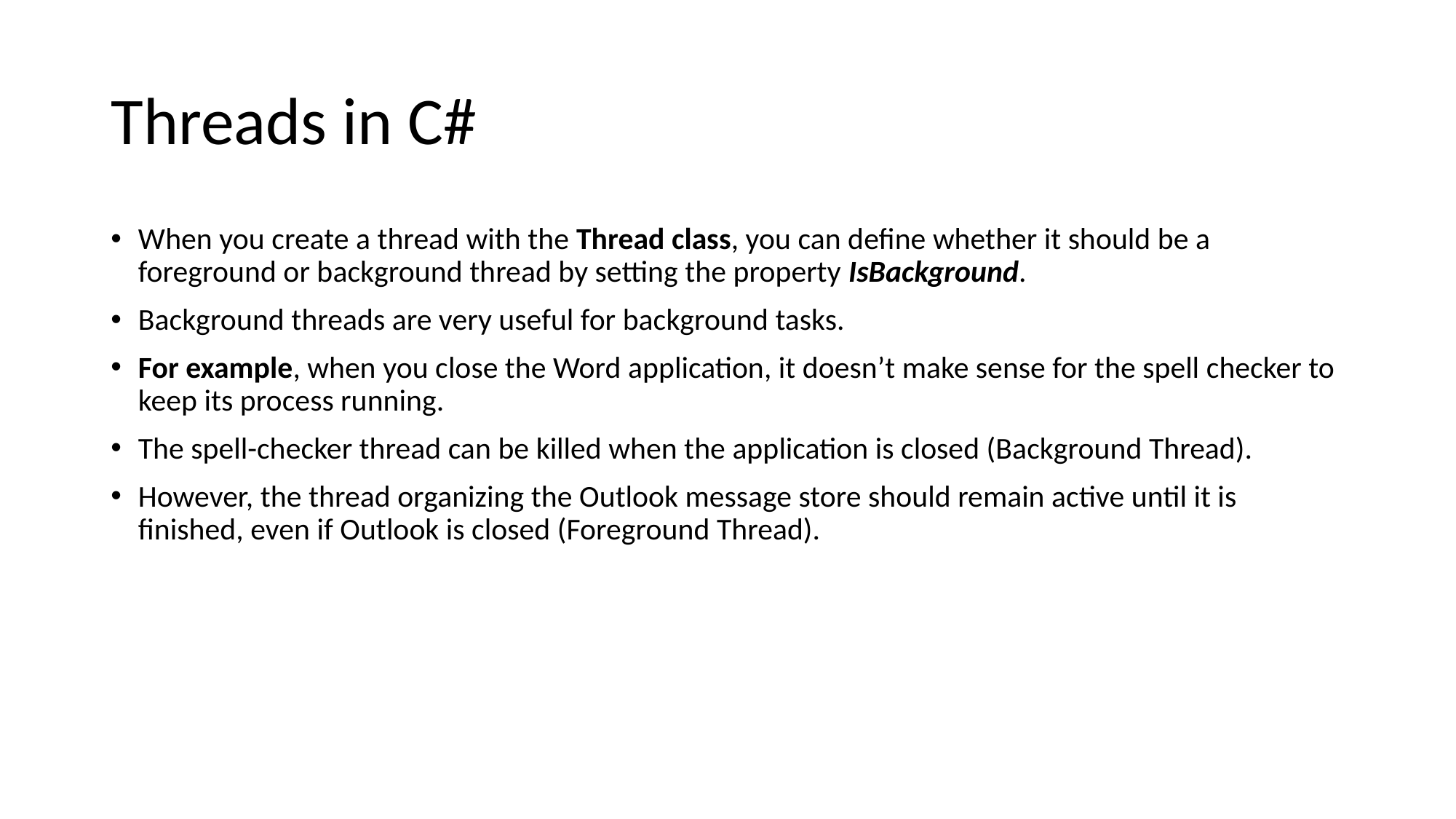

# Threads in C#
When you create a thread with the Thread class, you can define whether it should be a foreground or background thread by setting the property IsBackground.
Background threads are very useful for background tasks.
For example, when you close the Word application, it doesn’t make sense for the spell checker to keep its process running.
The spell-checker thread can be killed when the application is closed (Background Thread).
However, the thread organizing the Outlook message store should remain active until it is finished, even if Outlook is closed (Foreground Thread).